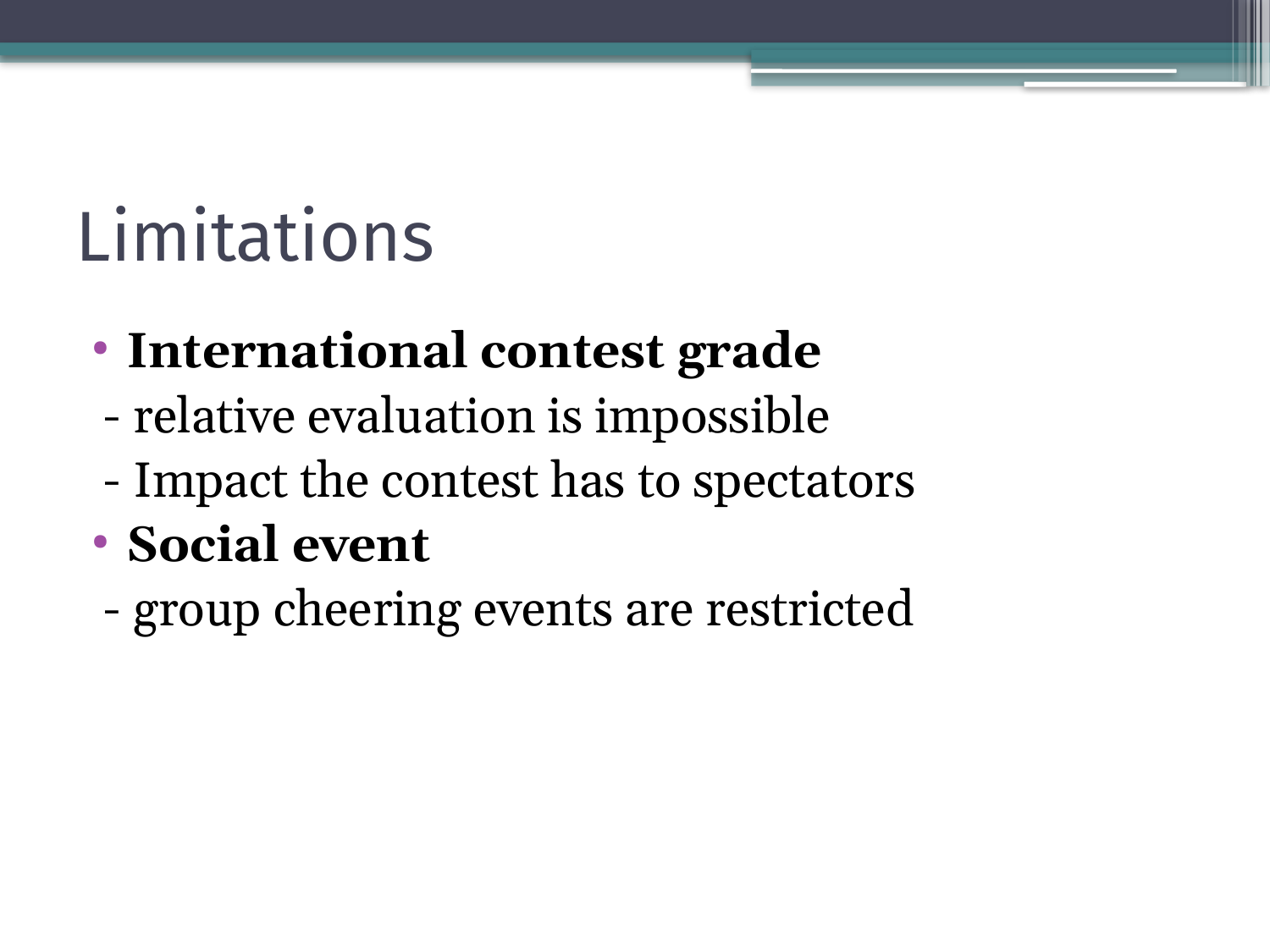

# Limitations
International contest grade
 - relative evaluation is impossible
 - Impact the contest has to spectators
Social event
 - group cheering events are restricted